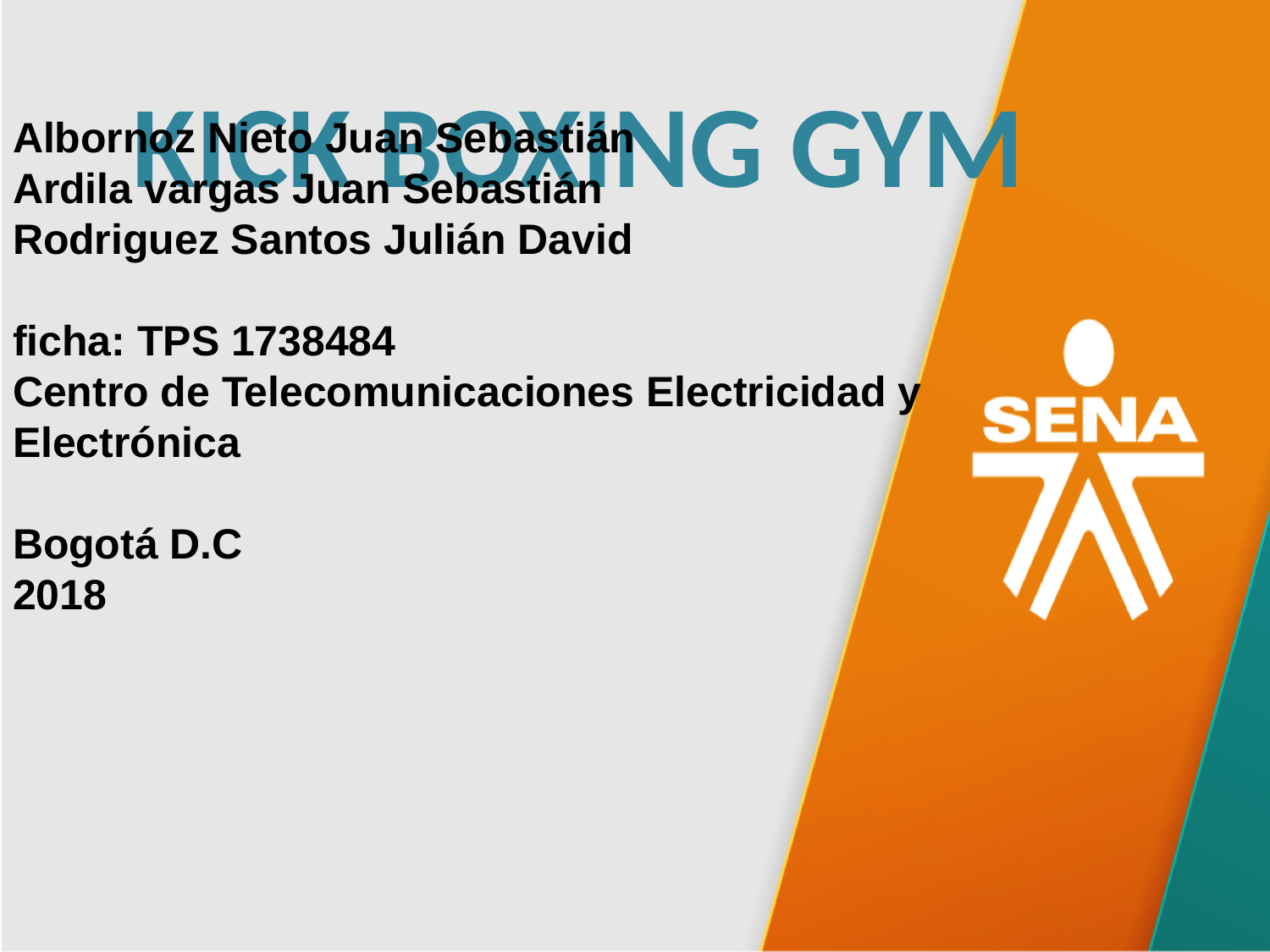

KICK BOXING GYM
Albornoz Nieto Juan Sebastián
Ardila vargas Juan Sebastián
Rodriguez Santos Julián David

ficha: TPS 1738484
Centro de Telecomunicaciones Electricidad y Electrónica

Bogotá D.C
2018